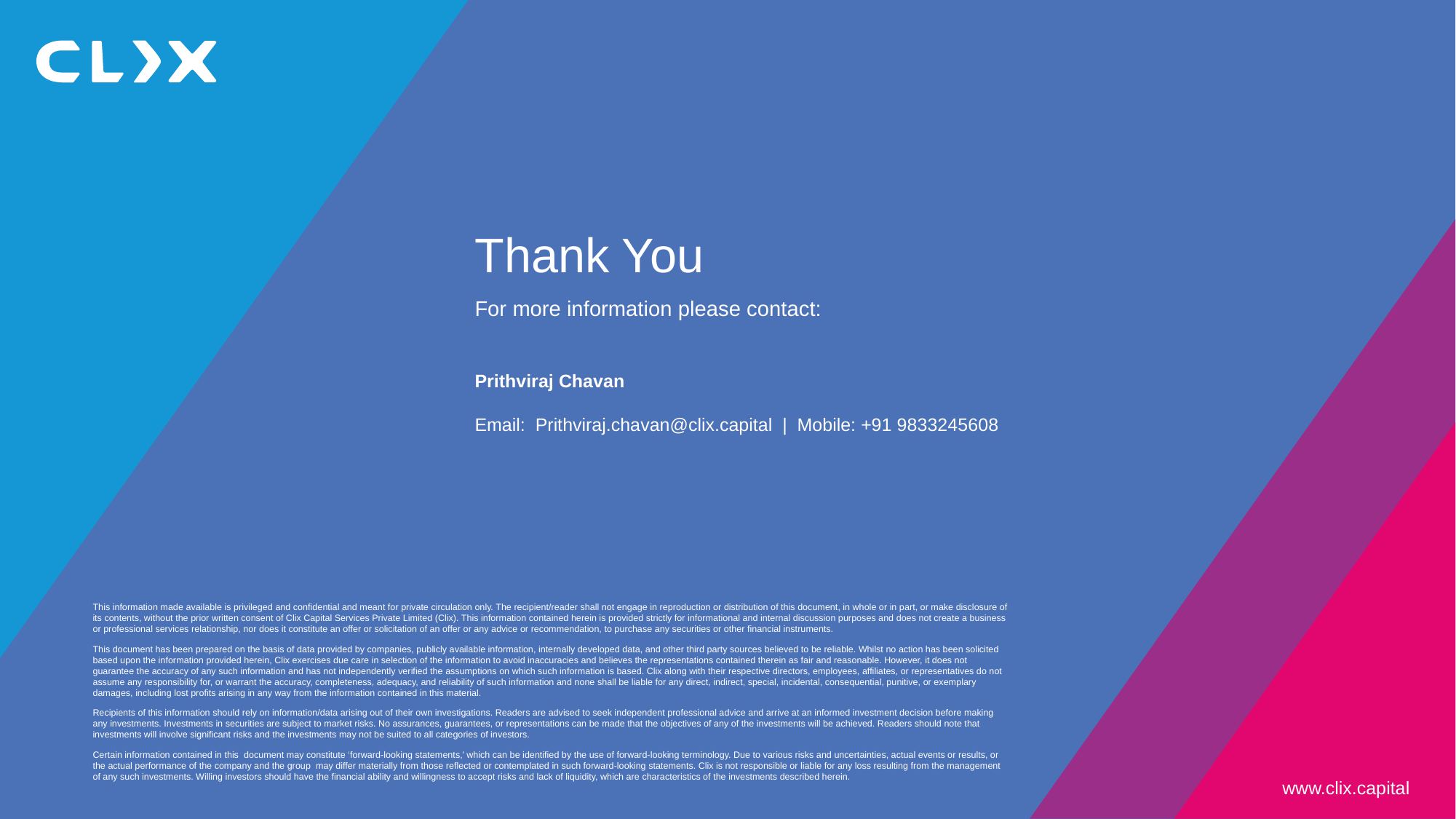

Thank You
For more information please contact:
Prithviraj Chavan
Email:  Prithviraj.chavan@clix.capital  |  Mobile: +91 9833245608